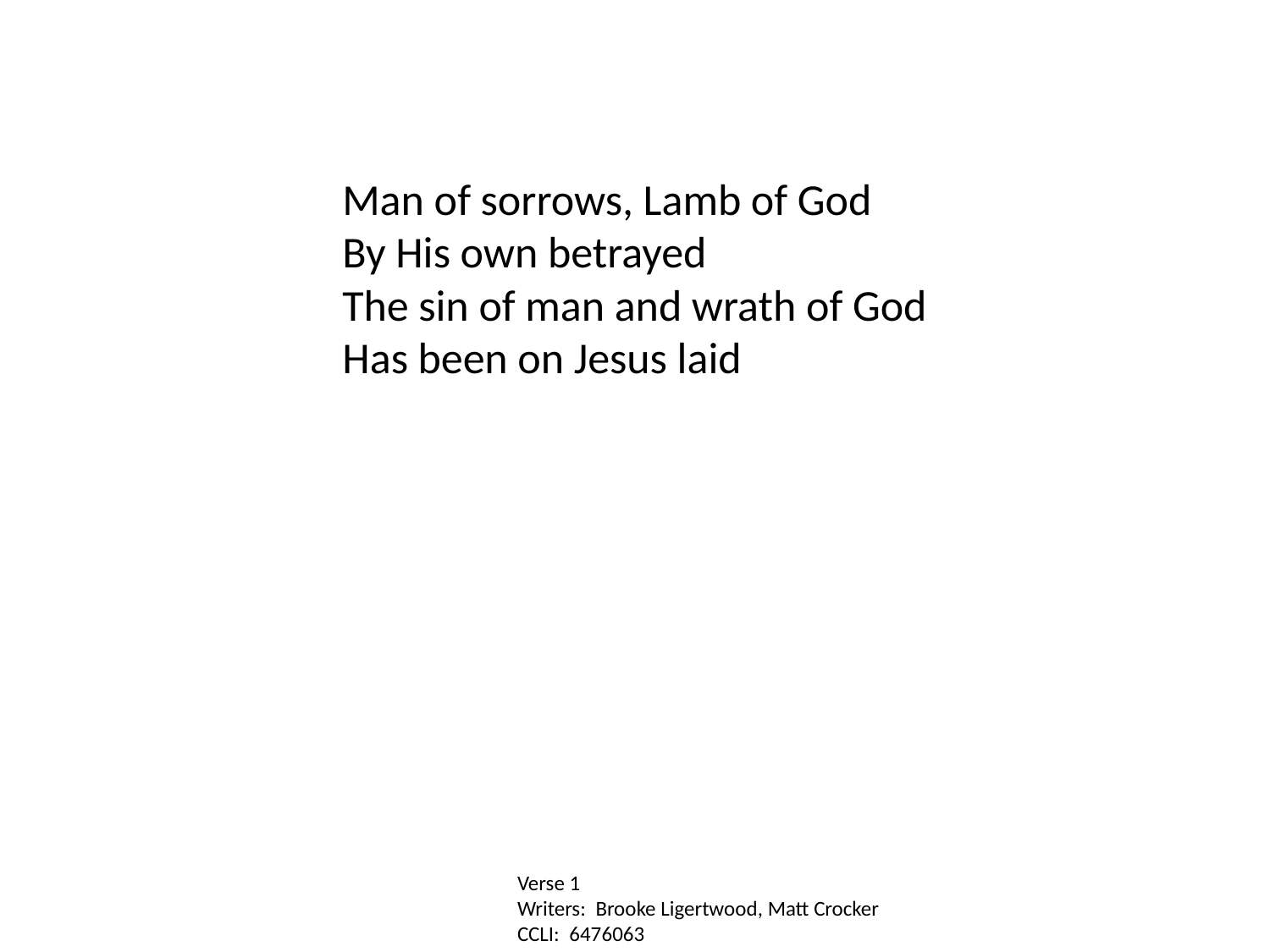

Man of sorrows, Lamb of God
By His own betrayed
The sin of man and wrath of God
Has been on Jesus laid

Verse 1
Writers:  Brooke Ligertwood, Matt Crocker
CCLI:  6476063